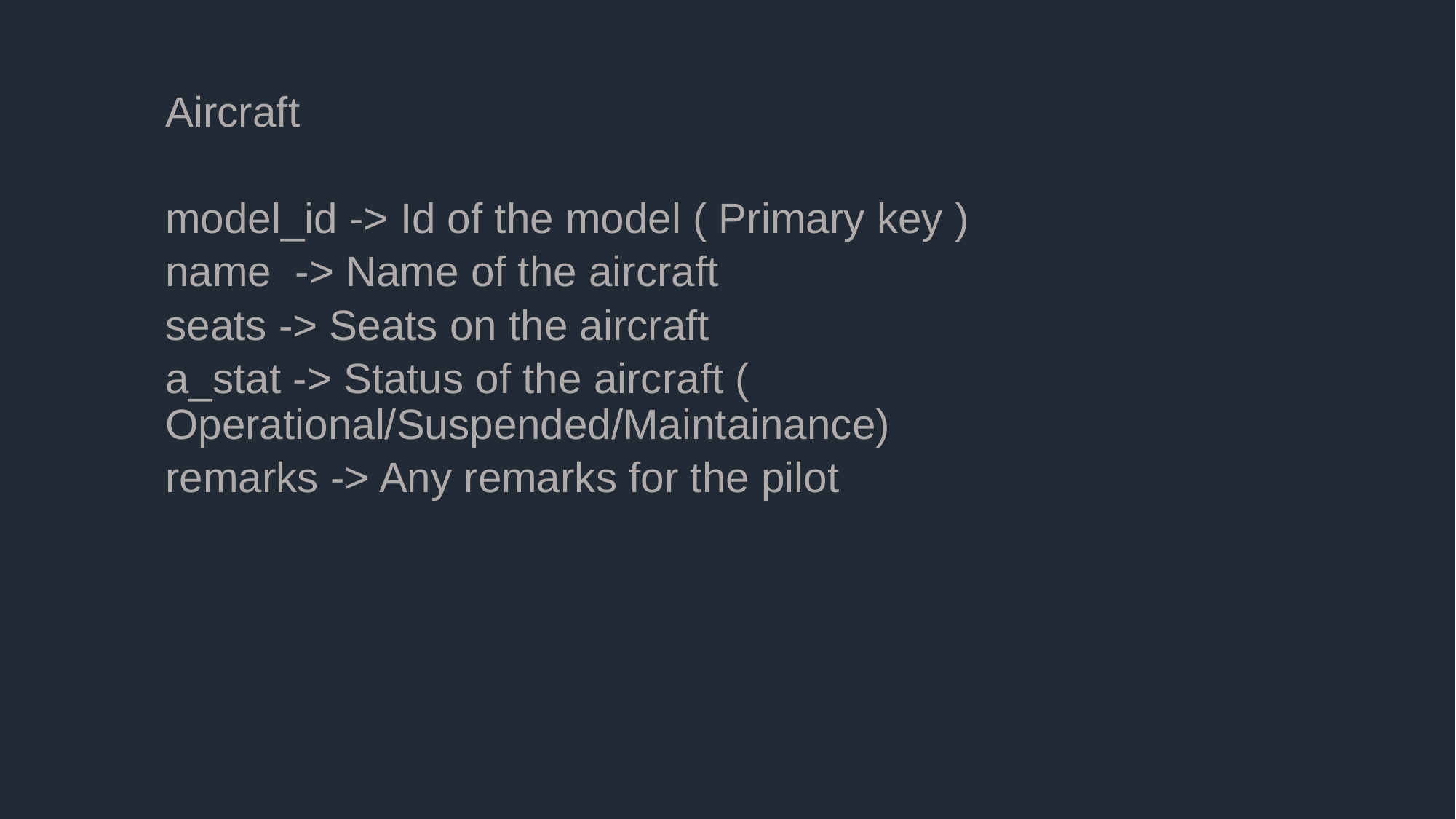

Aircraft

model_id -> Id of the model ( Primary key )
name  -> Name of the aircraft
seats -> Seats on the aircraft
a_stat -> Status of the aircraft ( Operational/Suspended/Maintainance)
remarks -> Any remarks for the pilot